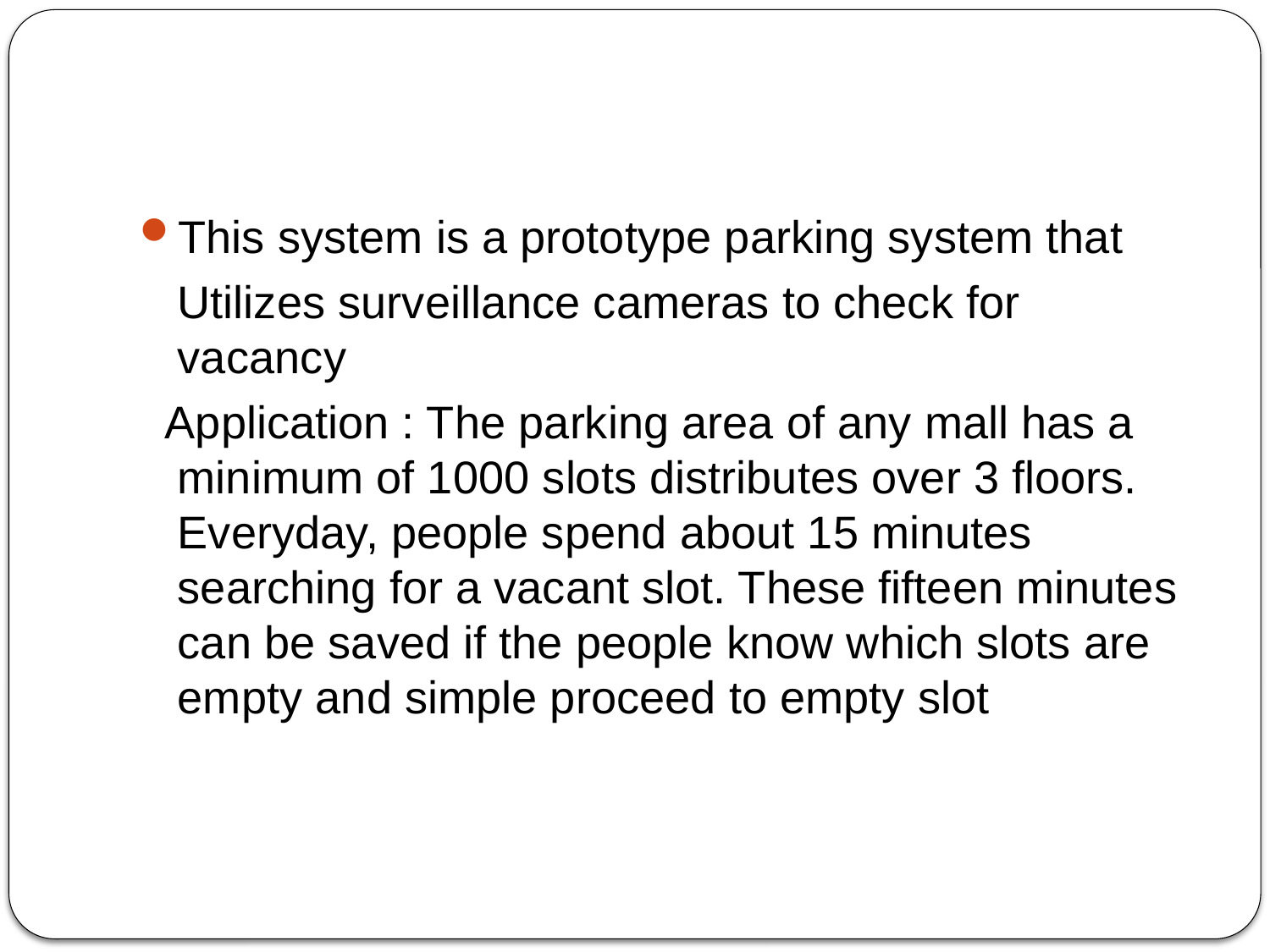

#
This system is a prototype parking system that
	Utilizes surveillance cameras to check for vacancy
  Application : The parking area of any mall has a minimum of 1000 slots distributes over 3 floors. Everyday, people spend about 15 minutes searching for a vacant slot. These fifteen minutes can be saved if the people know which slots are empty and simple proceed to empty slot